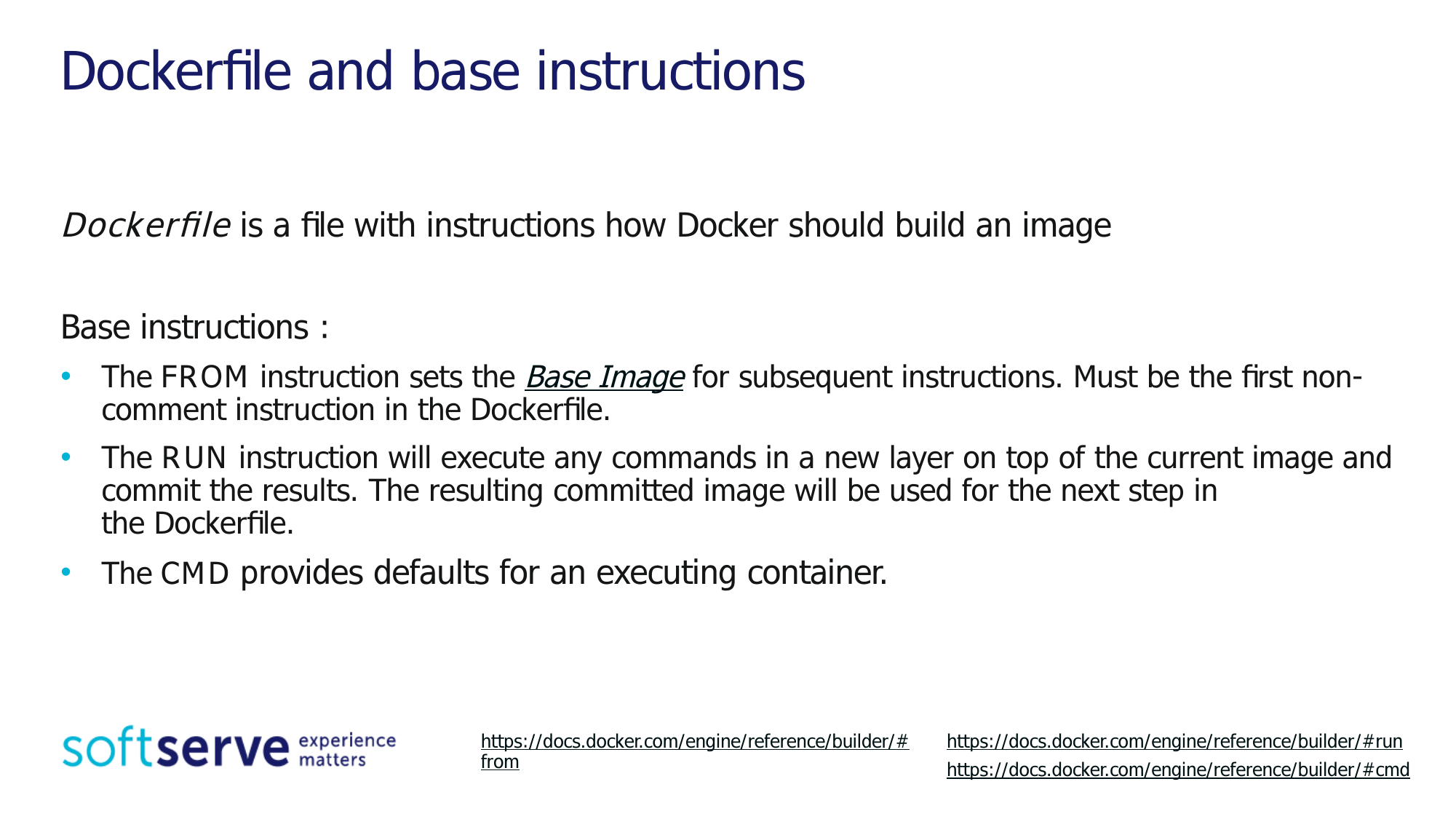

# Dockerfile and base instructions

Dockerfile is a file with instructions how Docker should build an image

Base instructions :
The FROM instruction sets the Base Image for subsequent instructions. Must be the first non-comment instruction in the Dockerfile.
The RUN instruction will execute any commands in a new layer on top of the current image and commit the results. The resulting committed image will be used for the next step in the Dockerfile.
The CMD provides defaults for an executing container.
https://docs.docker.com/engine/reference/builder/#from
https://docs.docker.com/engine/reference/builder/#run
https://docs.docker.com/engine/reference/builder/#cmd